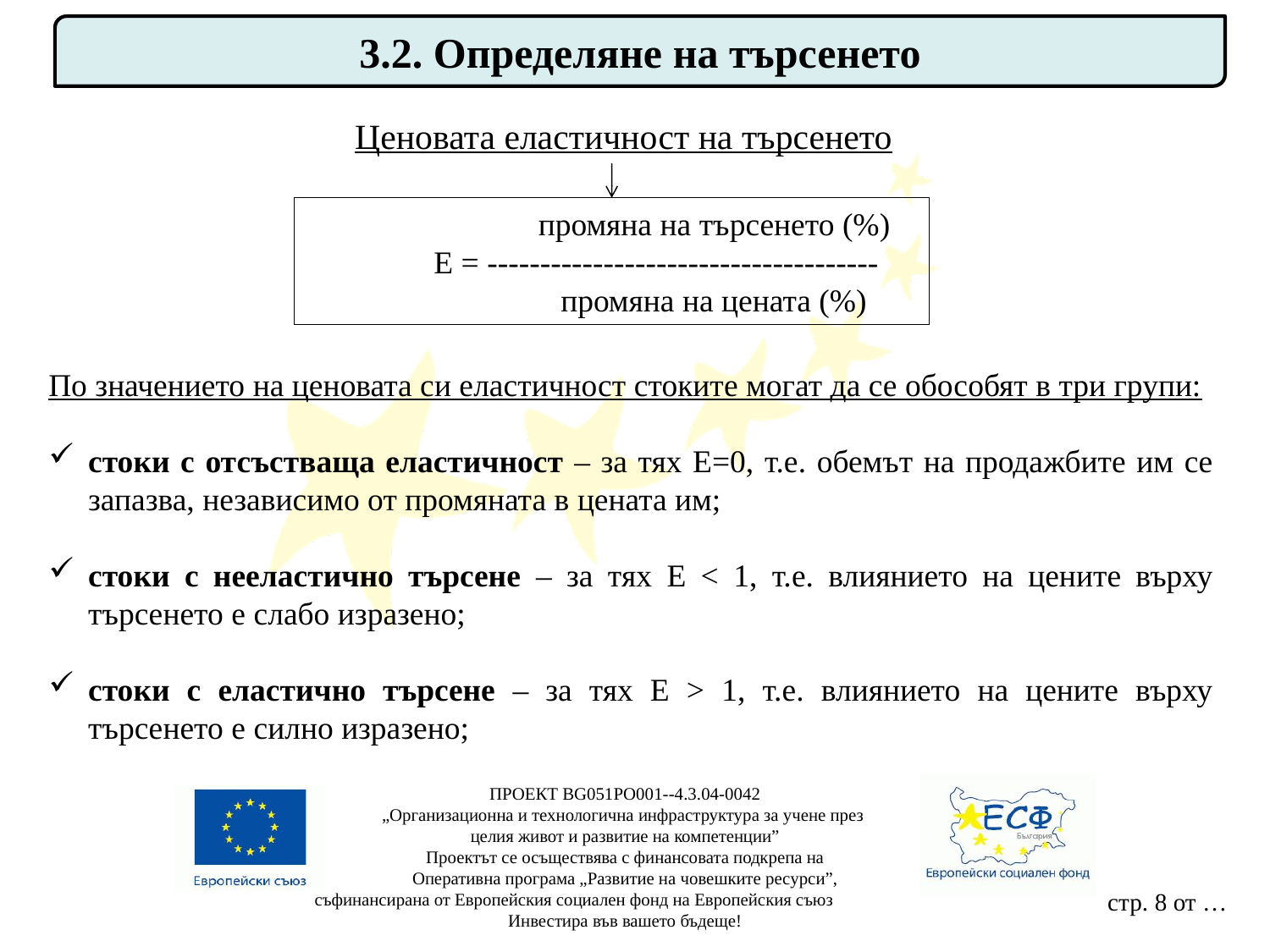

3.2. Определяне на търсенето

Ценовата еластичност на търсенето
	             промяна на търсенето (%)
	Е = -------------------------------------
		промяна на цената (%)
По значението на ценовата си еластичност стоките могат да се обособят в три групи:

стоки с отсъстваща еластичност – за тях Е=0, т.е. обемът на продажбите им се запазва, независимо от промяната в цената им;

стоки с нееластично търсене – за тях Е < 1, т.е. влиянието на цените върху търсенето е слабо изразено;

стоки с еластично търсене – за тях Е > 1, т.е. влиянието на цените върху търсенето е силно изразено;
ПРОЕКТ BG051PO001--4.3.04-0042
„Организационна и технологична инфраструктура за учене през
целия живот и развитие на компетенции”
Проектът се осъществява с финансовата подкрепа на
Оперативна програма „Развитие на човешките ресурси”,
съфинансирана от Европейския социален фонд на Европейския съюз
Инвестира във вашето бъдеще!